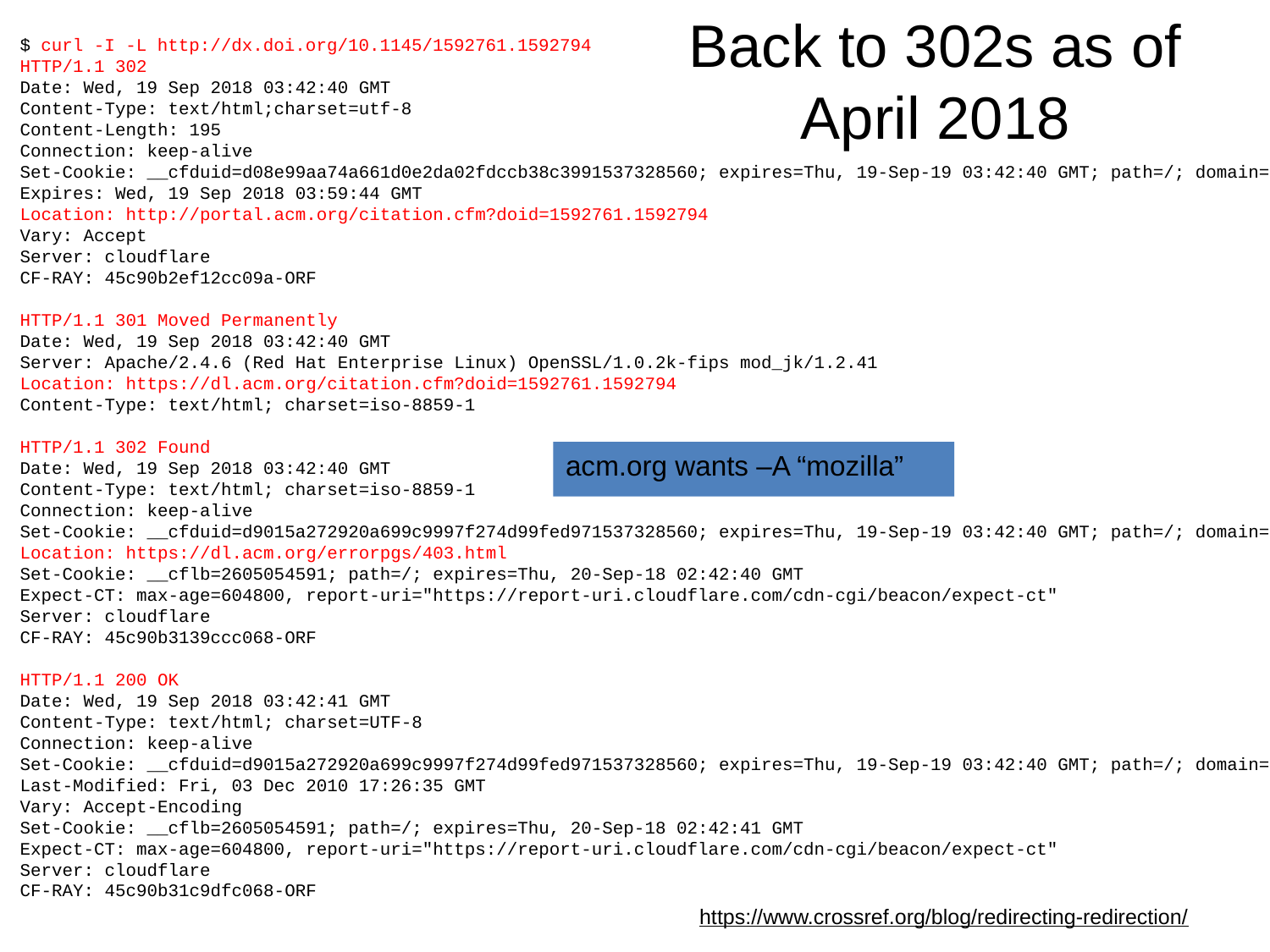

# Back to 302s as of April 2018
$ curl -I -L http://dx.doi.org/10.1145/1592761.1592794
HTTP/1.1 302
Date: Wed, 19 Sep 2018 03:42:40 GMT
Content-Type: text/html;charset=utf-8
Content-Length: 195
Connection: keep-alive
Set-Cookie: __cfduid=d08e99aa74a661d0e2da02fdccb38c3991537328560; expires=Thu, 19-Sep-19 03:42:40 GMT; path=/; domain=.doi.org; HttpOnly
Expires: Wed, 19 Sep 2018 03:59:44 GMT
Location: http://portal.acm.org/citation.cfm?doid=1592761.1592794
Vary: Accept
Server: cloudflare
CF-RAY: 45c90b2ef12cc09a-ORF

HTTP/1.1 301 Moved Permanently
Date: Wed, 19 Sep 2018 03:42:40 GMT
Server: Apache/2.4.6 (Red Hat Enterprise Linux) OpenSSL/1.0.2k-fips mod_jk/1.2.41
Location: https://dl.acm.org/citation.cfm?doid=1592761.1592794
Content-Type: text/html; charset=iso-8859-1

HTTP/1.1 302 Found
Date: Wed, 19 Sep 2018 03:42:40 GMT
Content-Type: text/html; charset=iso-8859-1
Connection: keep-alive
Set-Cookie: __cfduid=d9015a272920a699c9997f274d99fed971537328560; expires=Thu, 19-Sep-19 03:42:40 GMT; path=/; domain=.acm.org; HttpOnly
Location: https://dl.acm.org/errorpgs/403.html
Set-Cookie: __cflb=2605054591; path=/; expires=Thu, 20-Sep-18 02:42:40 GMT
Expect-CT: max-age=604800, report-uri="https://report-uri.cloudflare.com/cdn-cgi/beacon/expect-ct"
Server: cloudflare
CF-RAY: 45c90b3139ccc068-ORF

HTTP/1.1 200 OK
Date: Wed, 19 Sep 2018 03:42:41 GMT
Content-Type: text/html; charset=UTF-8
Connection: keep-alive
Set-Cookie: __cfduid=d9015a272920a699c9997f274d99fed971537328560; expires=Thu, 19-Sep-19 03:42:40 GMT; path=/; domain=.acm.org; HttpOnly
Last-Modified: Fri, 03 Dec 2010 17:26:35 GMT
Vary: Accept-Encoding
Set-Cookie: __cflb=2605054591; path=/; expires=Thu, 20-Sep-18 02:42:41 GMT
Expect-CT: max-age=604800, report-uri="https://report-uri.cloudflare.com/cdn-cgi/beacon/expect-ct"
Server: cloudflare
CF-RAY: 45c90b31c9dfc068-ORF
acm.org wants –A “mozilla”
https://www.crossref.org/blog/redirecting-redirection/